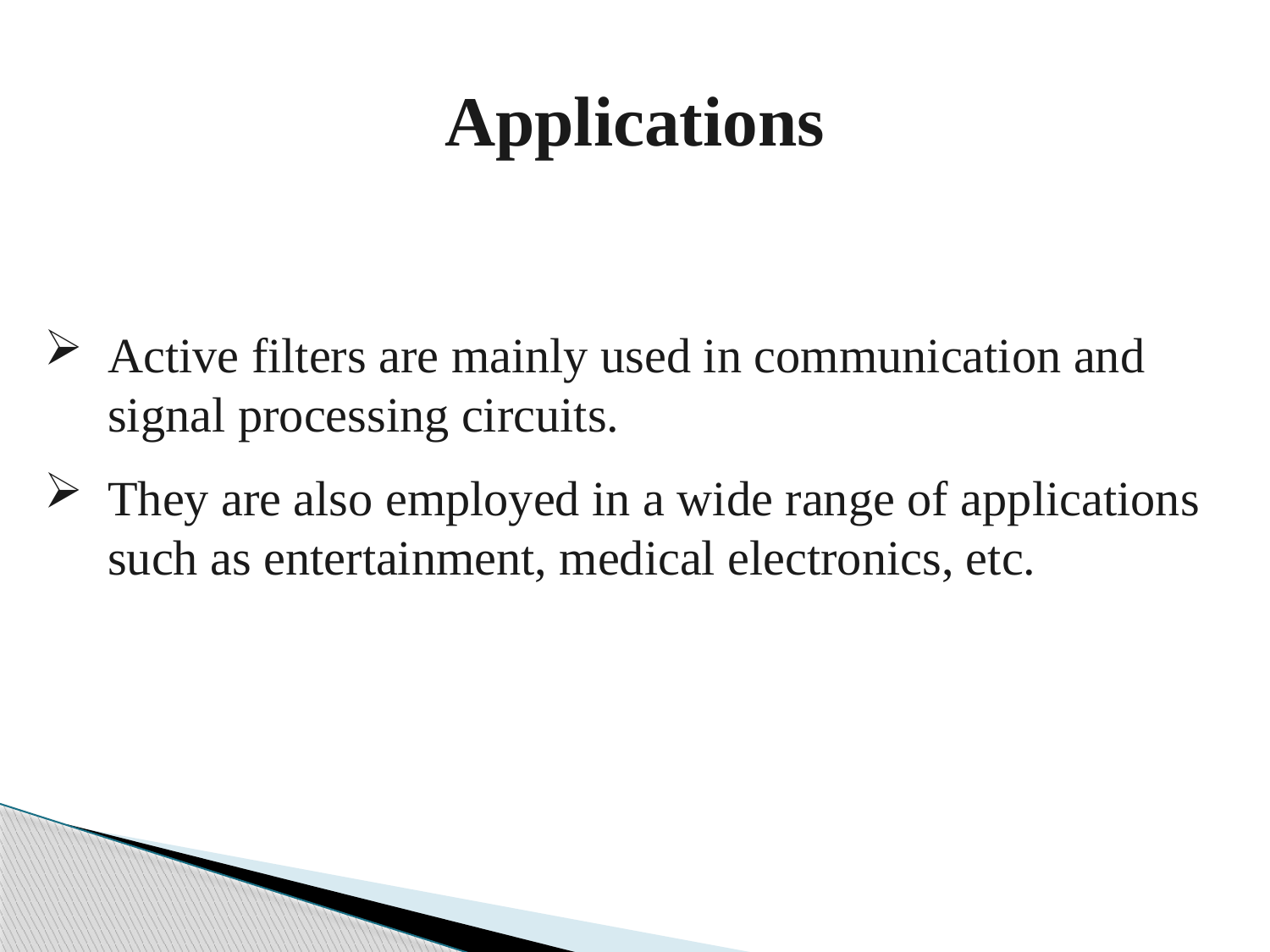

# Applications
Active filters are mainly used in communication and signal processing circuits.
They are also employed in a wide range of applications such as entertainment, medical electronics, etc.
5